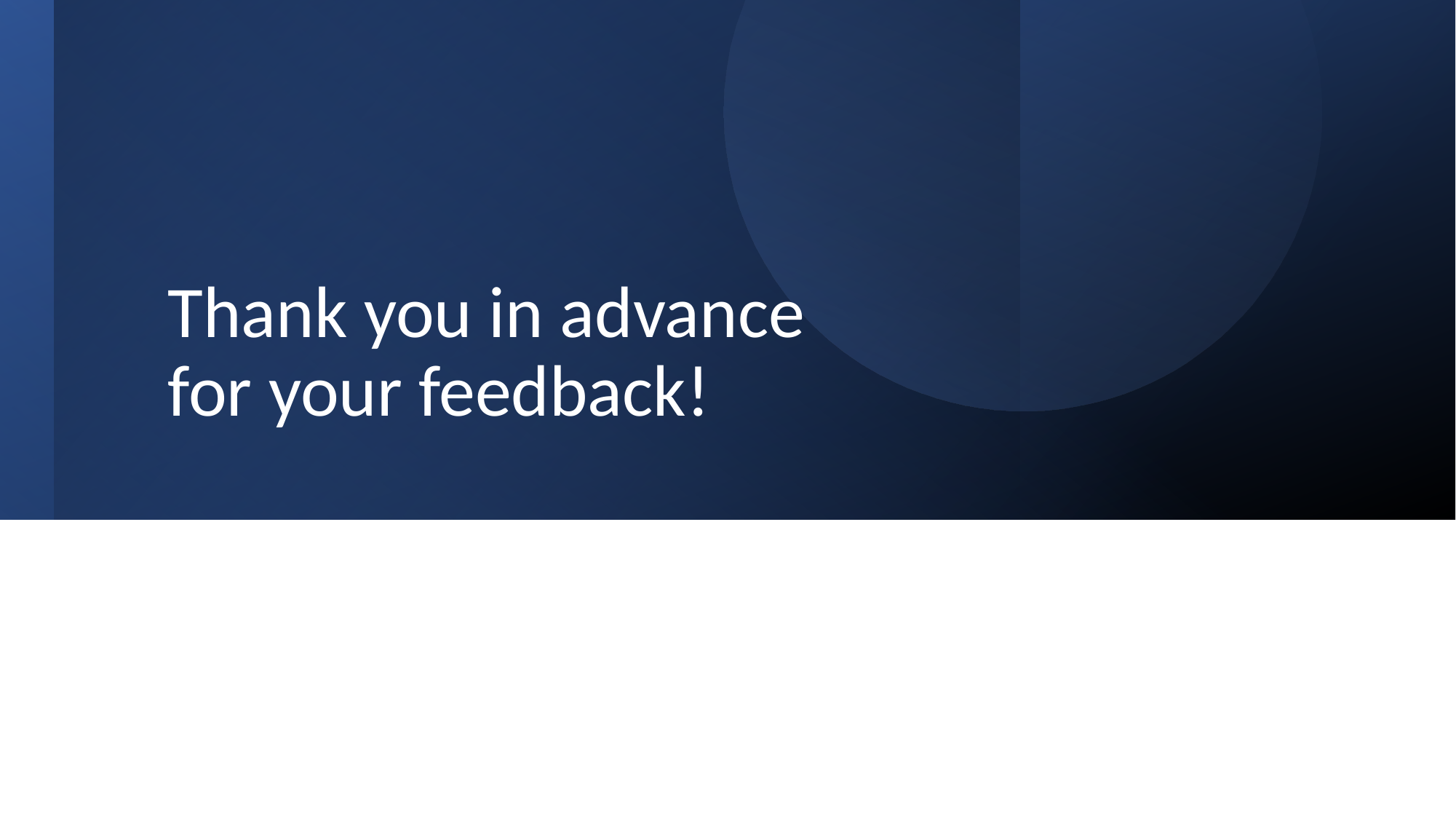

# Thank you in advance for your feedback!